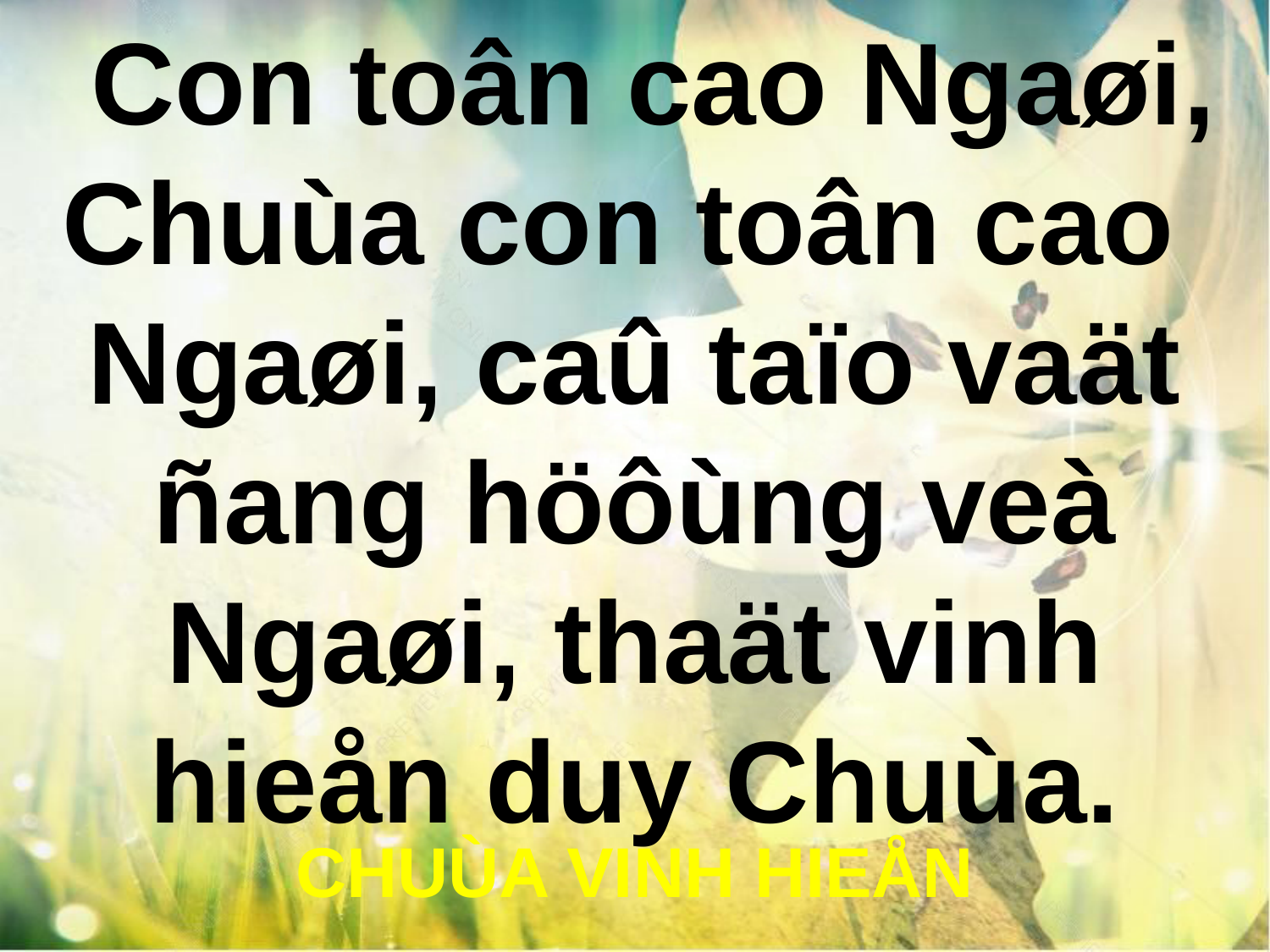

Con toân cao Ngaøi, Chuùa con toân cao
Ngaøi, caû taïo vaät ñang höôùng veà Ngaøi, thaät vinh hieån duy Chuùa.
CHUÙA VINH HIEÅN